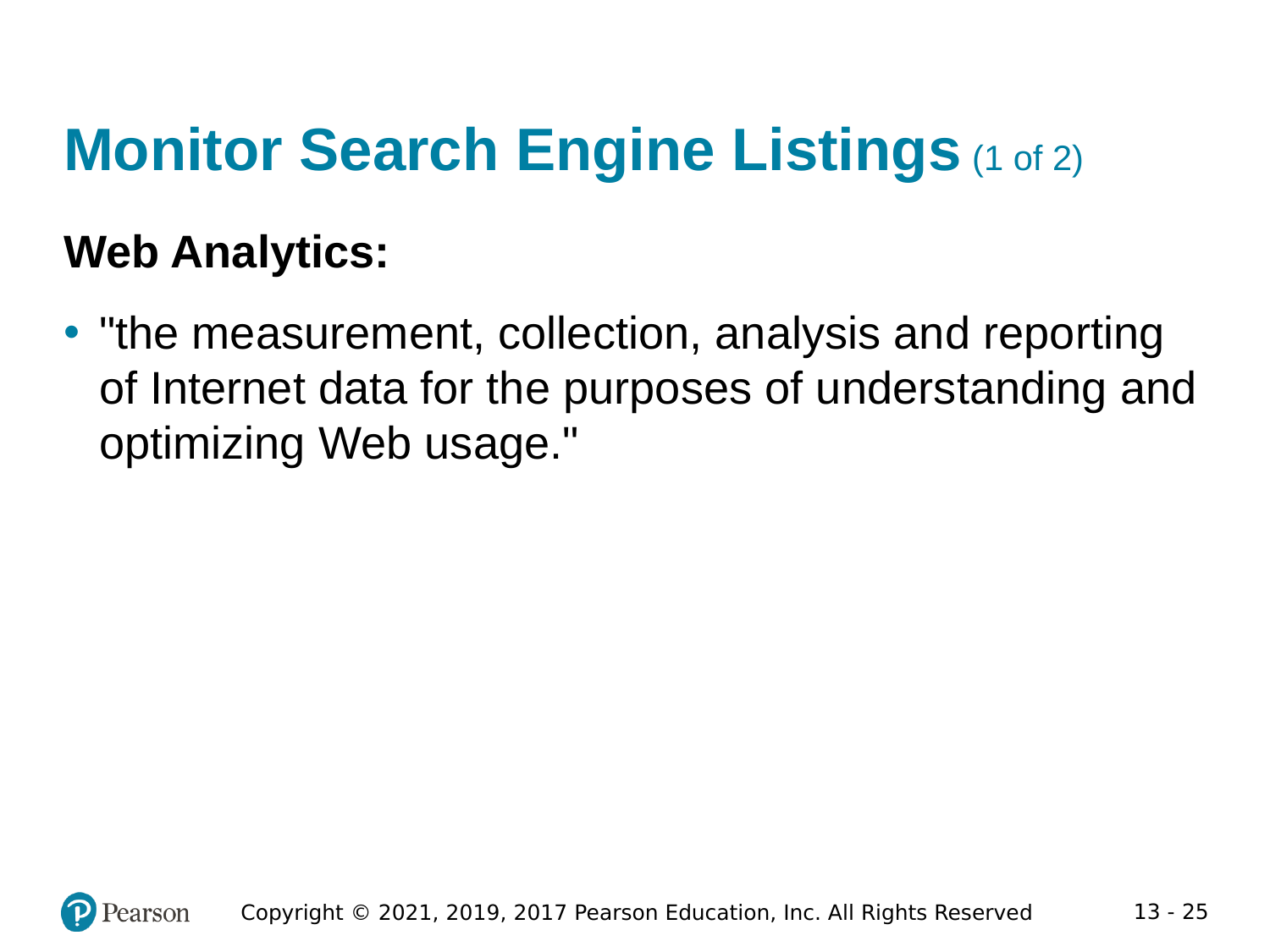

# Monitor Search Engine Listings (1 of 2)
Web Analytics:
"the measurement, collection, analysis and reporting of Internet data for the purposes of understanding and optimizing Web usage."